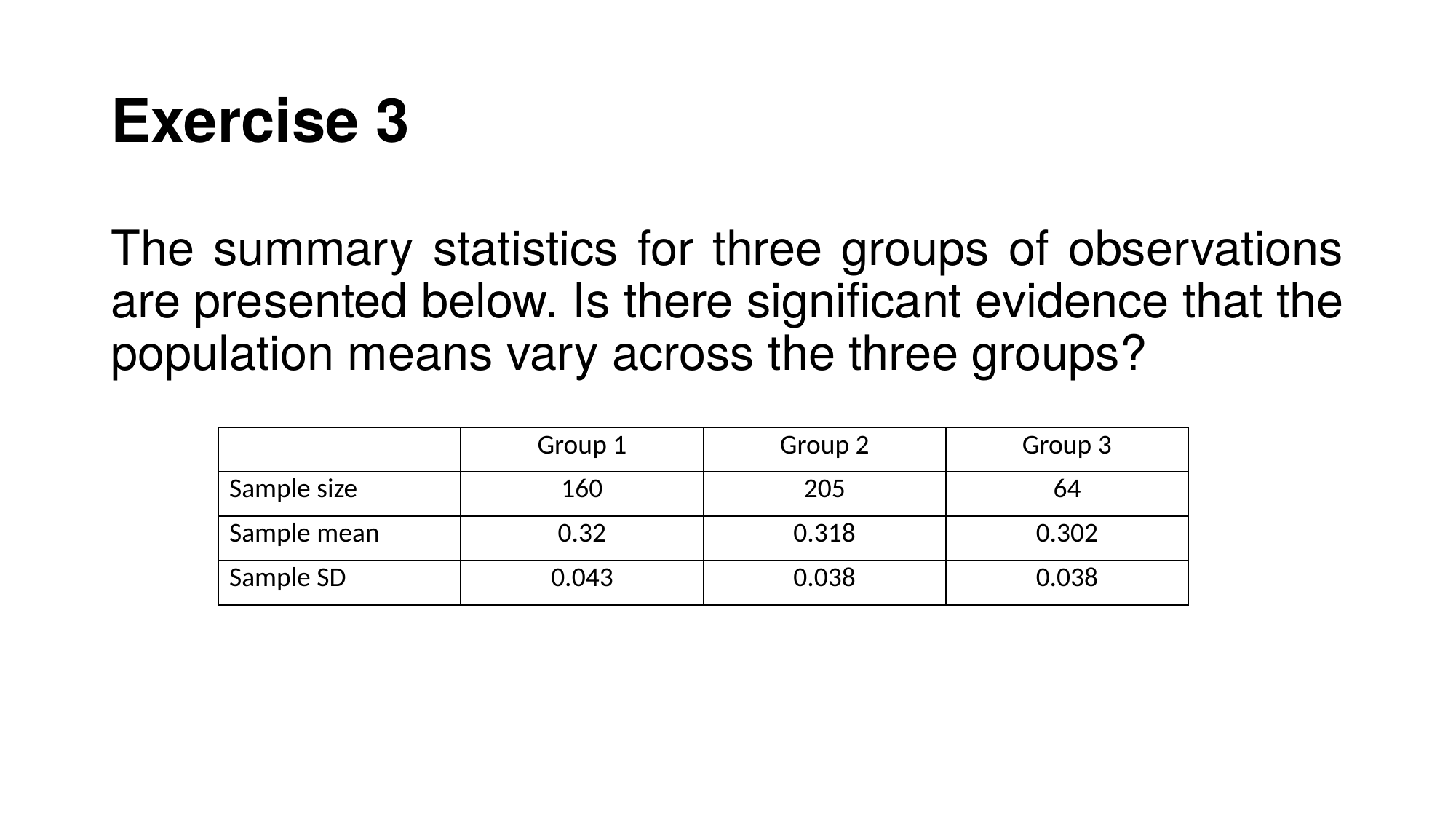

# Exercise 3
The summary statistics for three groups of observations are presented below. Is there significant evidence that the population means vary across the three groups?

|  | Group 1 | Group 2 | Group 3 |
| --- | --- | --- | --- |
| Sample size | 160 | 205 | 64 |
| Sample mean | 0.32 | 0.318 | 0.302 |
| Sample SD | 0.043 | 0.038 | 0.038 |